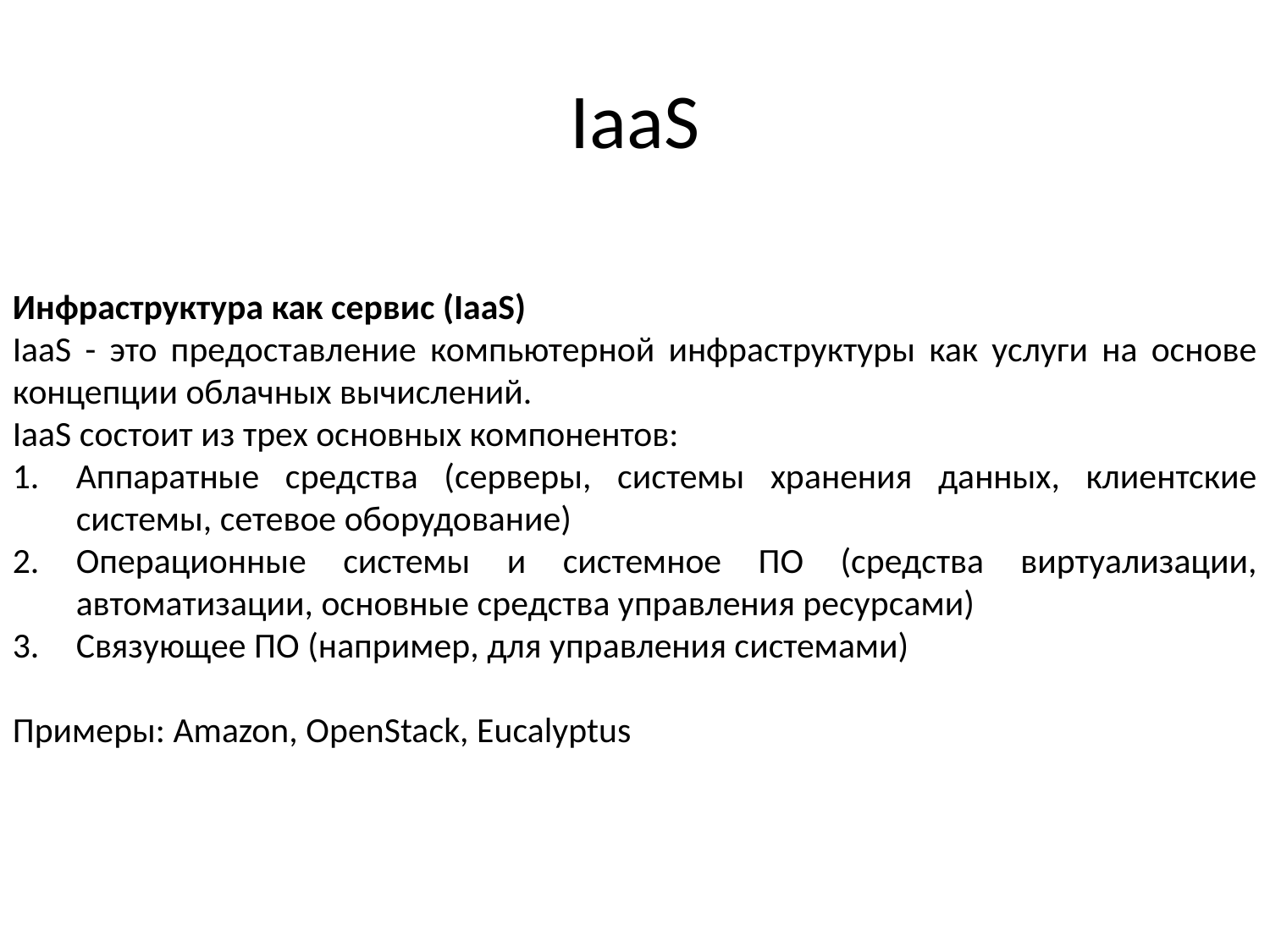

# IaaS
Инфраструктура как сервис (IaaS)
IaaS - это предоставление компьютерной инфраструктуры как услуги на основе концепции облачных вычислений.
IaaS состоит из трех основных компонентов:
Аппаратные средства (серверы, системы хранения данных, клиентские системы, сетевое оборудование)
Операционные системы и системное ПО (средства виртуализации, автоматизации, основные средства управления ресурсами)
Связующее ПО (например, для управления системами)

Примеры: Amazon, OpenStack, Eucalyptus